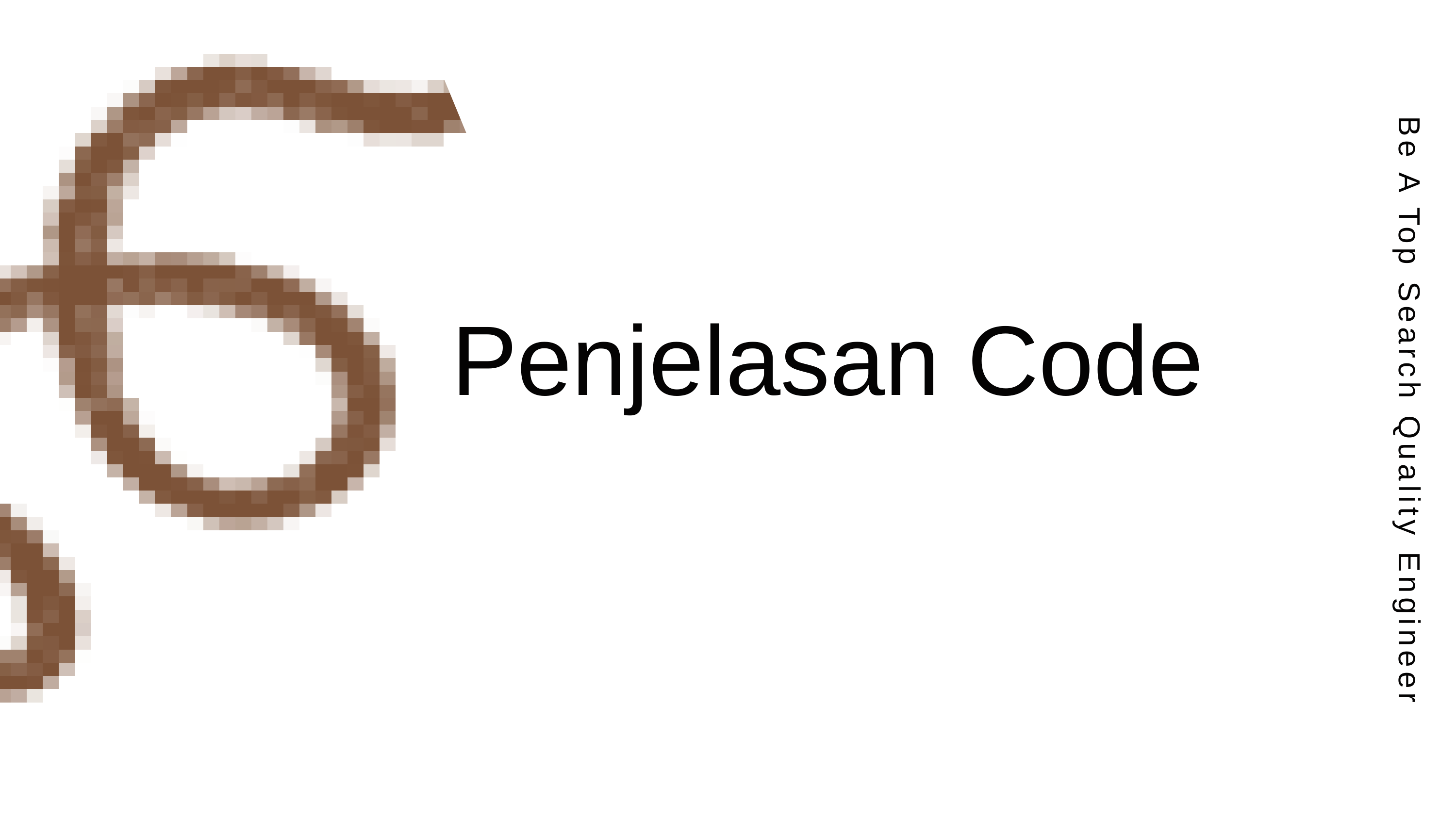

Penjelasan Code
Be A Top Search Quality Engineer